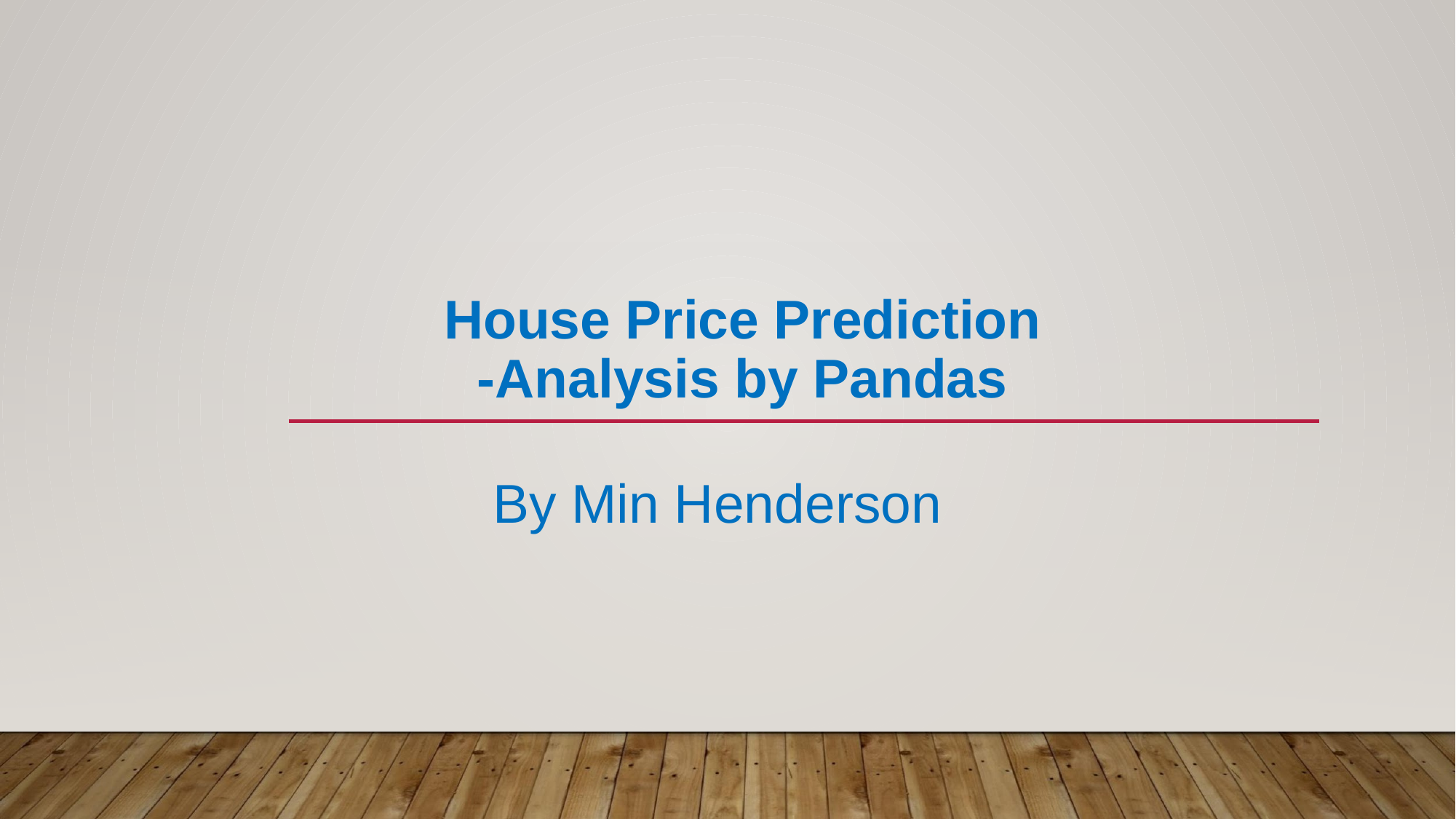

# House Price Prediction -Analysis by Pandas
          By Min Henderson